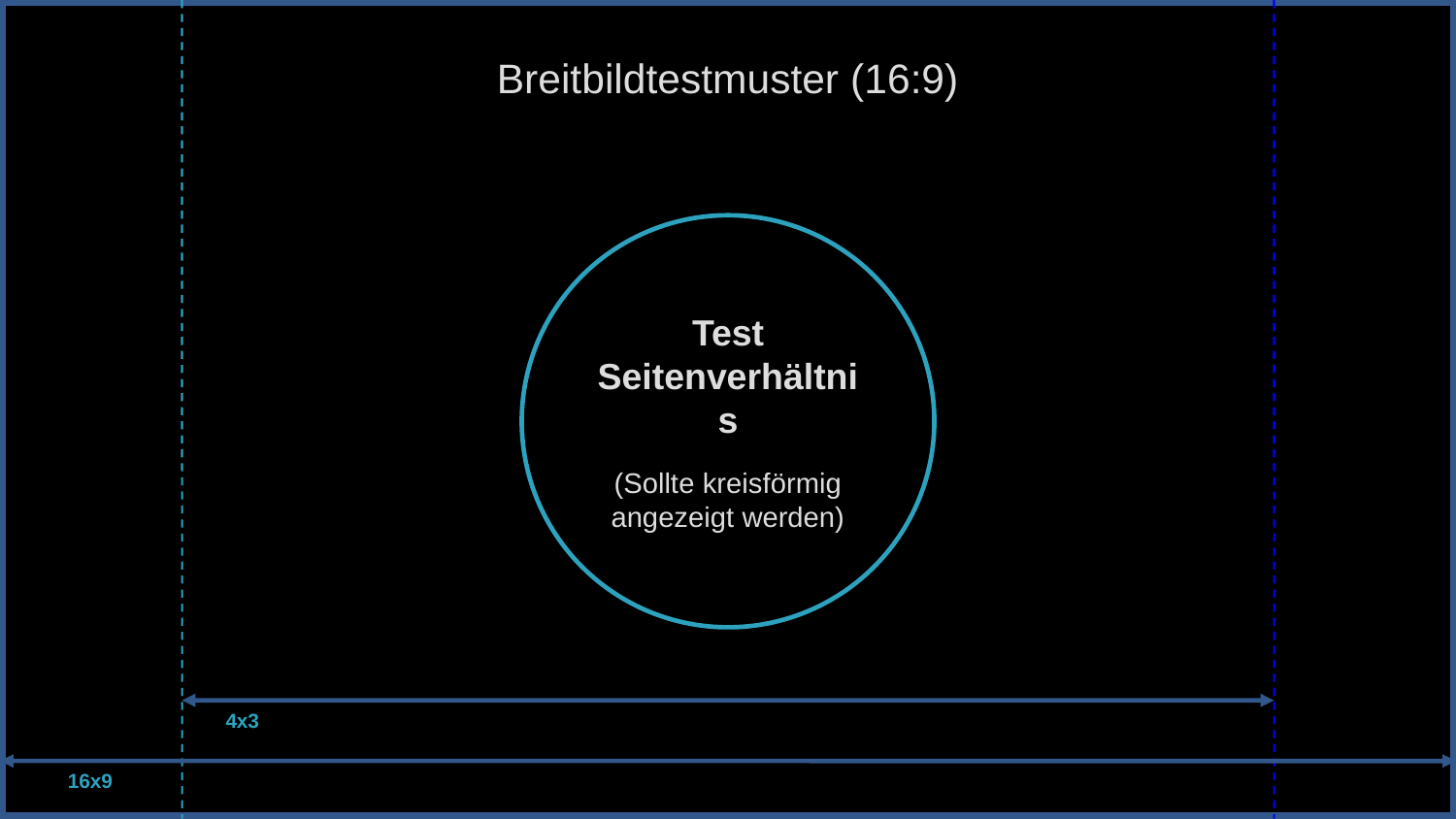

Breitbildtestmuster (16:9)
Test Seitenverhältnis

(Sollte kreisförmig angezeigt werden)

4x3

16x9